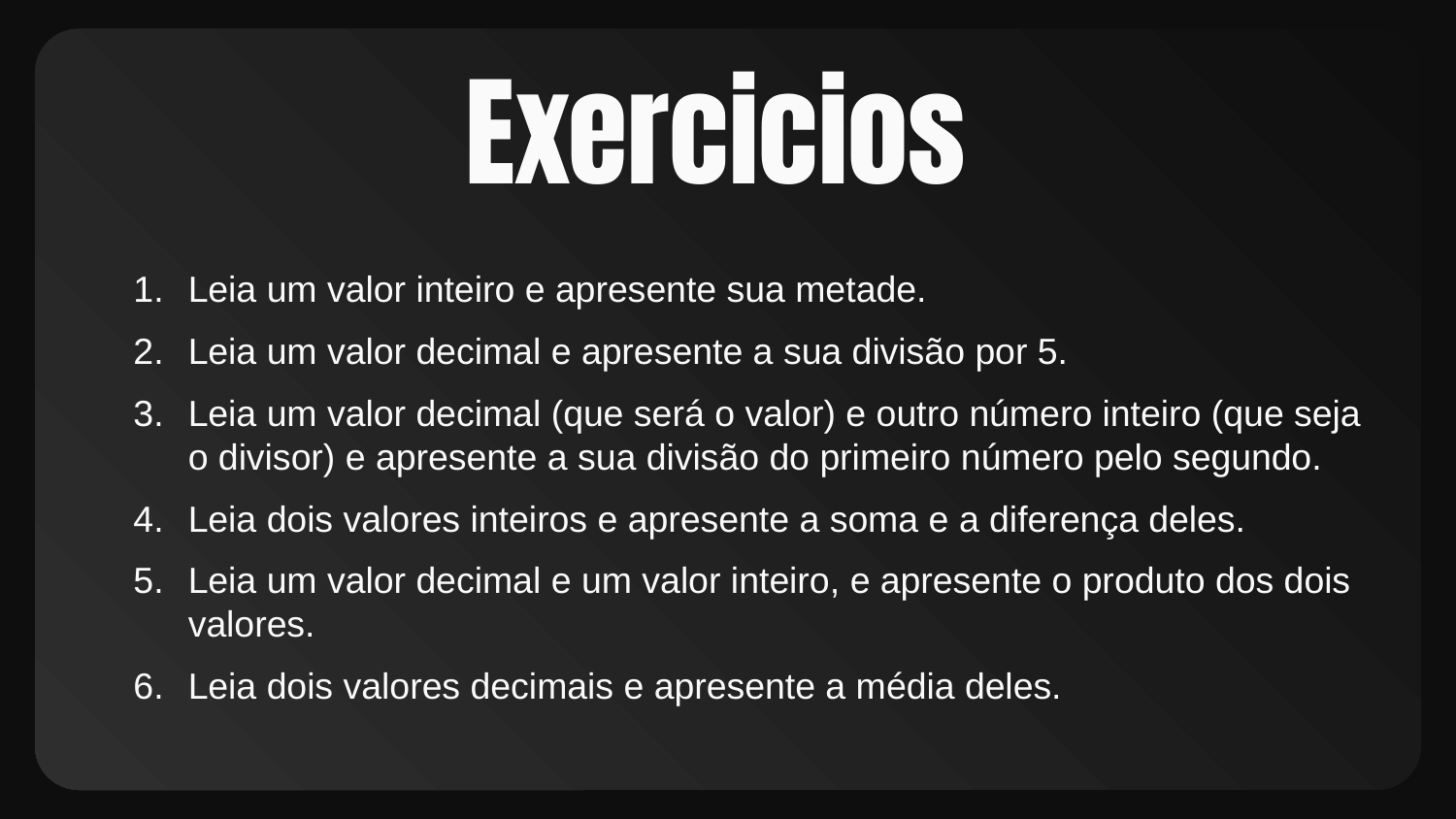

# Exercicios
Leia um valor inteiro e apresente sua metade.
Leia um valor decimal e apresente a sua divisão por 5.
Leia um valor decimal (que será o valor) e outro número inteiro (que seja o divisor) e apresente a sua divisão do primeiro número pelo segundo.
Leia dois valores inteiros e apresente a soma e a diferença deles.
Leia um valor decimal e um valor inteiro, e apresente o produto dos dois valores.
Leia dois valores decimais e apresente a média deles.